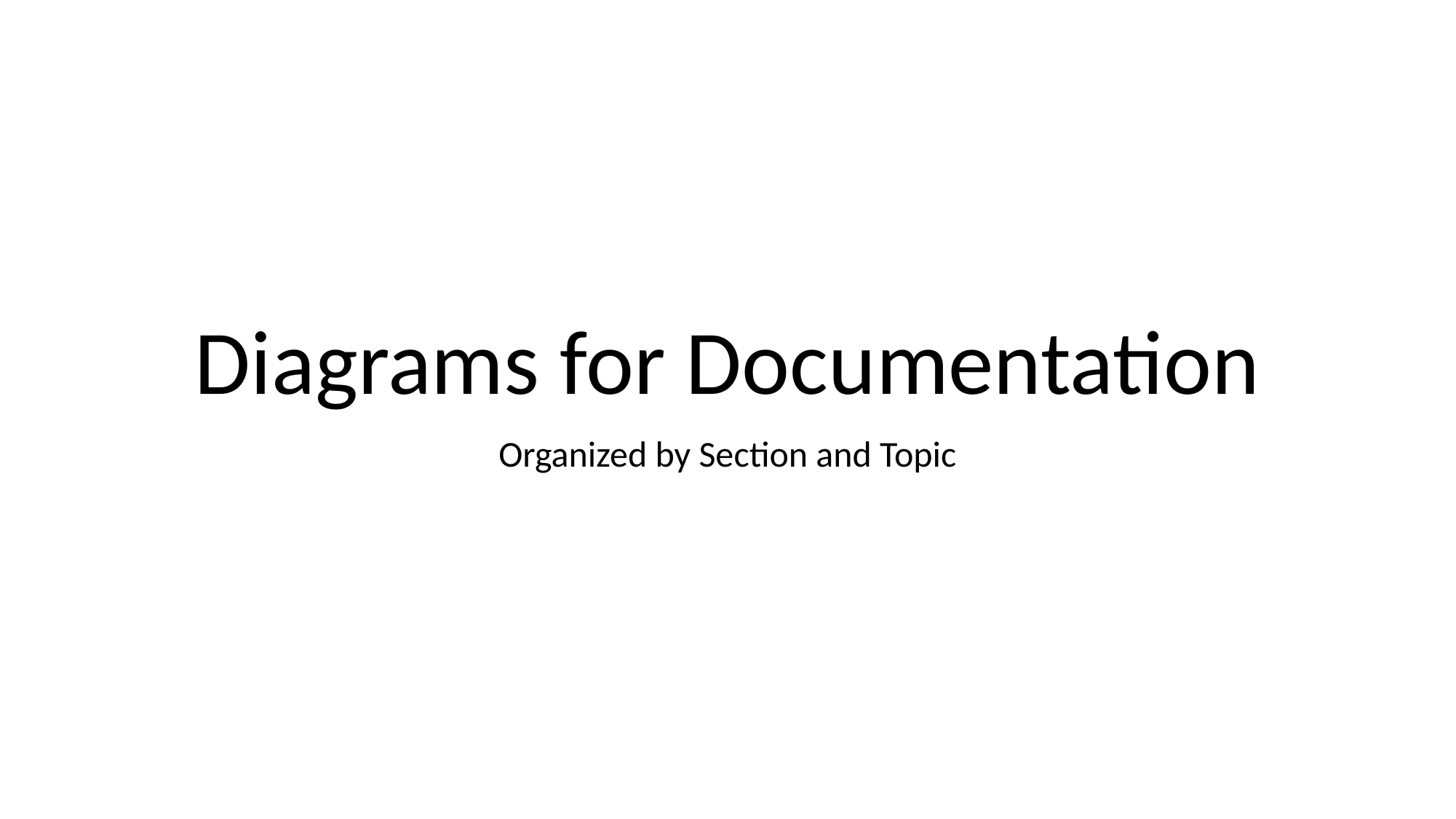

# Diagrams for Documentation
Organized by Section and Topic